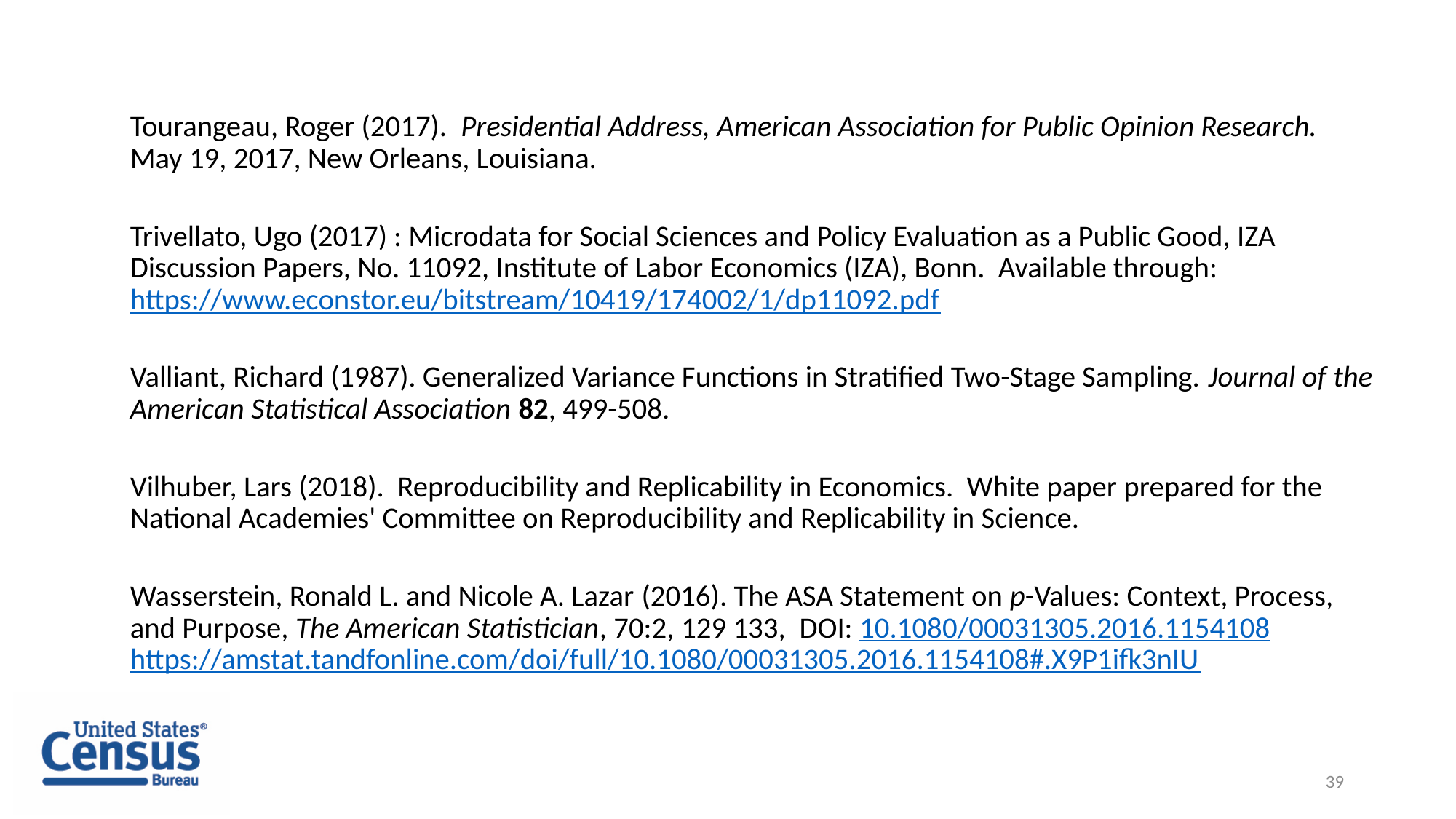

#
Tourangeau, Roger (2017).  Presidential Address, American Association for Public Opinion Research.  May 19, 2017, New Orleans, Louisiana.

Trivellato, Ugo (2017) : Microdata for Social Sciences and Policy Evaluation as a Public Good, IZA Discussion Papers, No. 11092, Institute of Labor Economics (IZA), Bonn.  Available through: https://www.econstor.eu/bitstream/10419/174002/1/dp11092.pdf

Valliant, Richard (1987). Generalized Variance Functions in Stratified Two-Stage Sampling. Journal of the American Statistical Association 82, 499-508.

Vilhuber, Lars (2018).  Reproducibility and Replicability in Economics.  White paper prepared for the National Academies' Committee on Reproducibility and Replicability in Science.

Wasserstein, Ronald L. and Nicole A. Lazar (2016). The ASA Statement on p-Values: Context, Process, and Purpose, The American Statistician, 70:2, 129 133,  DOI: 10.1080/00031305.2016.1154108 https://amstat.tandfonline.com/doi/full/10.1080/00031305.2016.1154108#.X9P1ifk3nIU

39